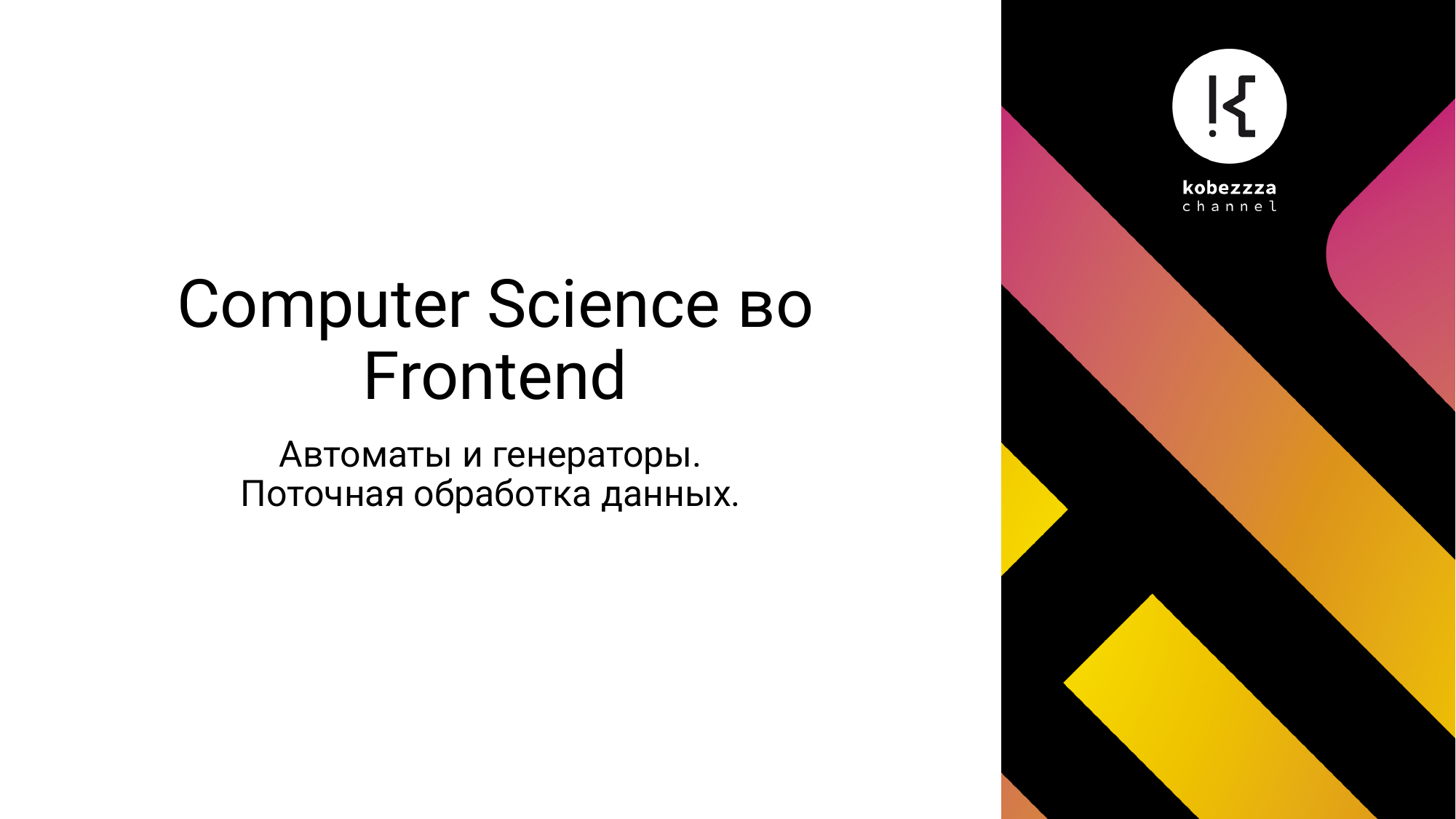

# Computer Science во Frontend
Автоматы и генераторы.
Поточная обработка данных.